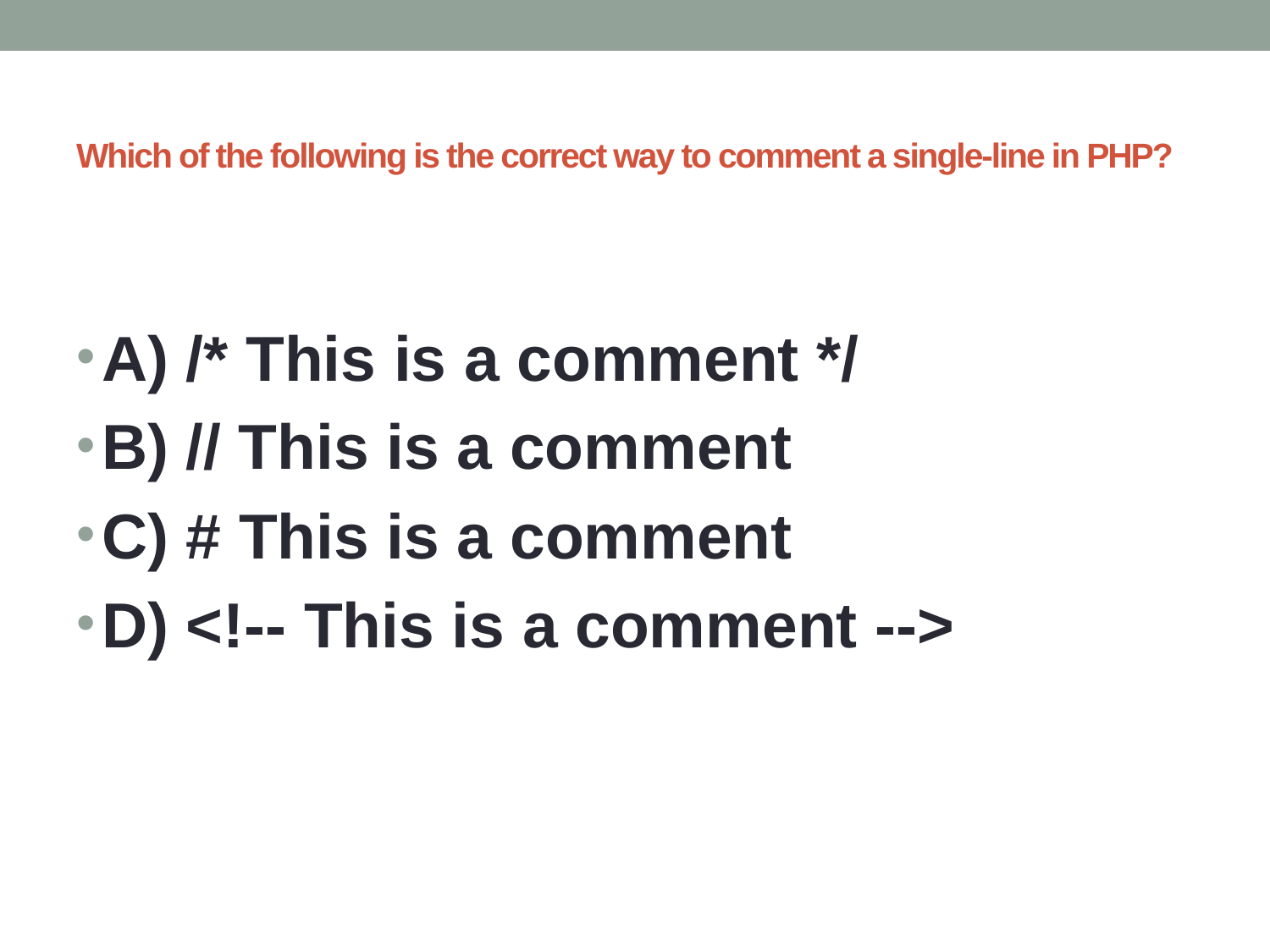

# Which of the following is the correct way to comment a single-line in PHP?

A) /* This is a comment */
B) // This is a comment
C) # This is a comment
D) <!-- This is a comment -->